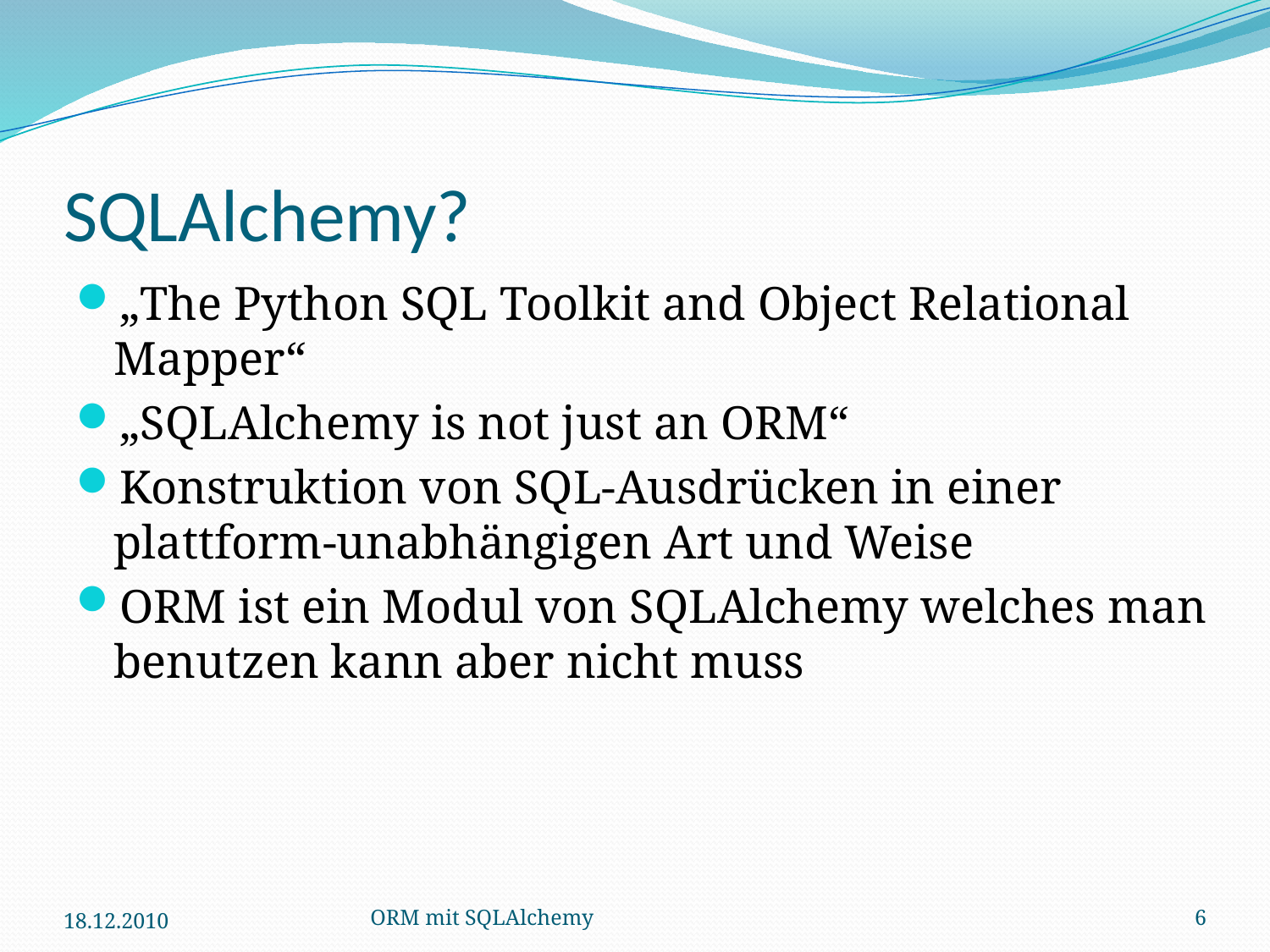

# SQLAlchemy?
„The Python SQL Toolkit and Object Relational Mapper“
„SQLAlchemy is not just an ORM“
Konstruktion von SQL-Ausdrücken in einer plattform-unabhängigen Art und Weise
ORM ist ein Modul von SQLAlchemy welches man benutzen kann aber nicht muss
18.12.2010
ORM mit SQLAlchemy
6